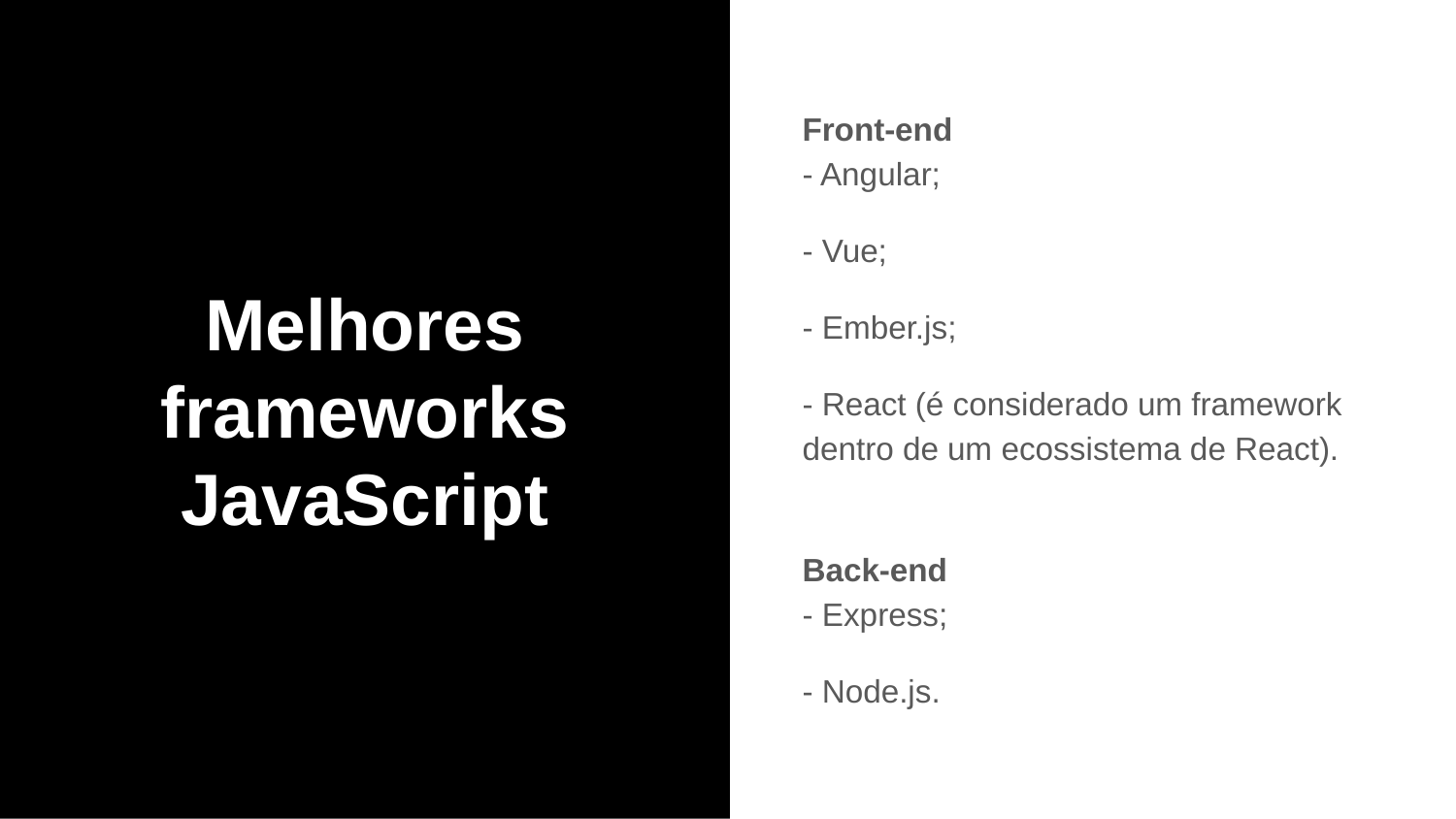

# Melhores frameworks JavaScript
Front-end
- Angular;
- Vue;
- Ember.js;
- React (é considerado um framework dentro de um ecossistema de React).
Back-end
- Express;
- Node.js.